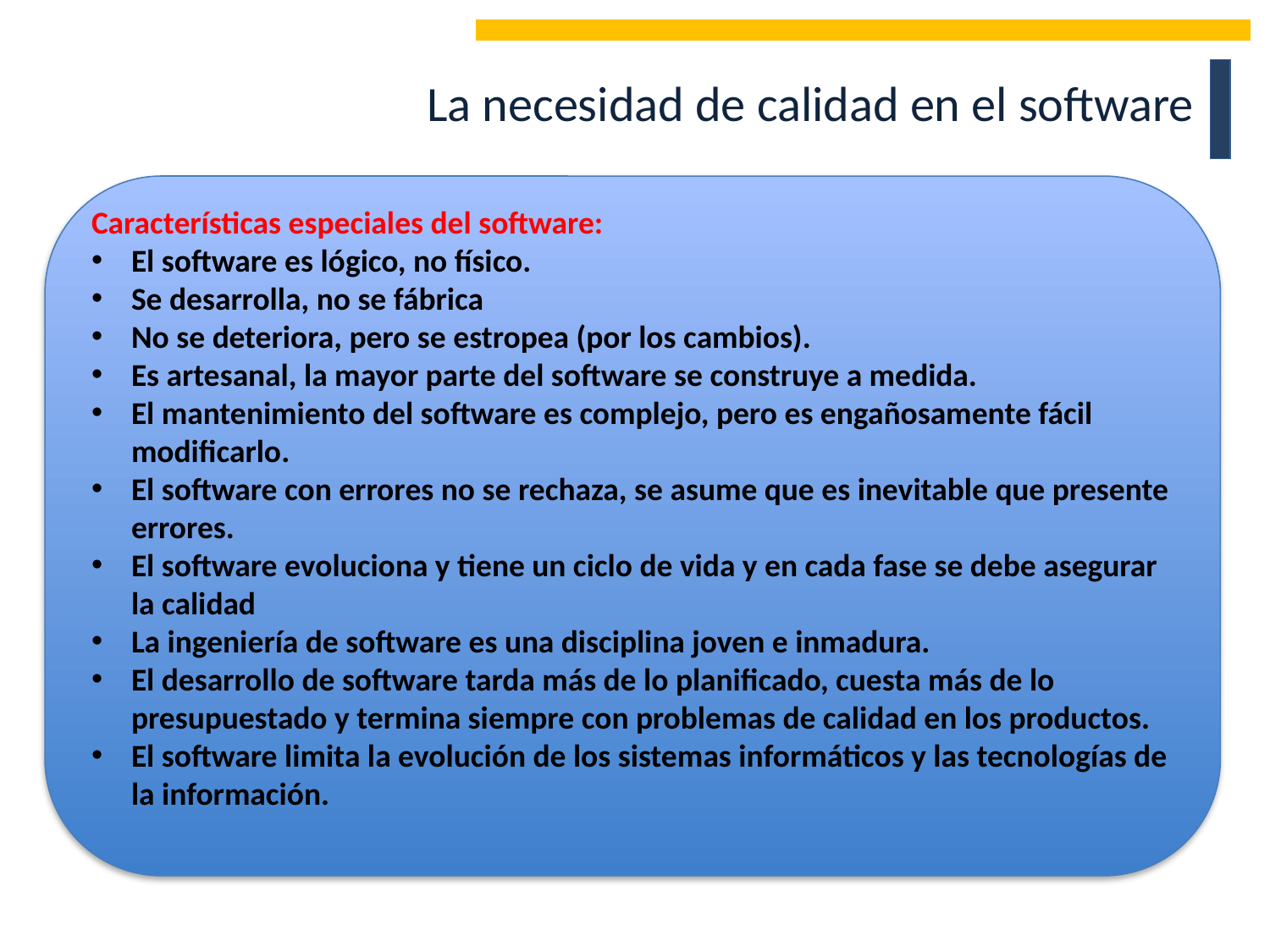

La necesidad de calidad en el software
Características especiales del software:
El software es lógico, no físico.
Se desarrolla, no se fábrica
No se deteriora, pero se estropea (por los cambios).
Es artesanal, la mayor parte del software se construye a medida.
El mantenimiento del software es complejo, pero es engañosamente fácil modificarlo.
El software con errores no se rechaza, se asume que es inevitable que presente errores.
El software evoluciona y tiene un ciclo de vida y en cada fase se debe asegurar la calidad
La ingeniería de software es una disciplina joven e inmadura.
El desarrollo de software tarda más de lo planificado, cuesta más de lo presupuestado y termina siempre con problemas de calidad en los productos.
El software limita la evolución de los sistemas informáticos y las tecnologías de la información.